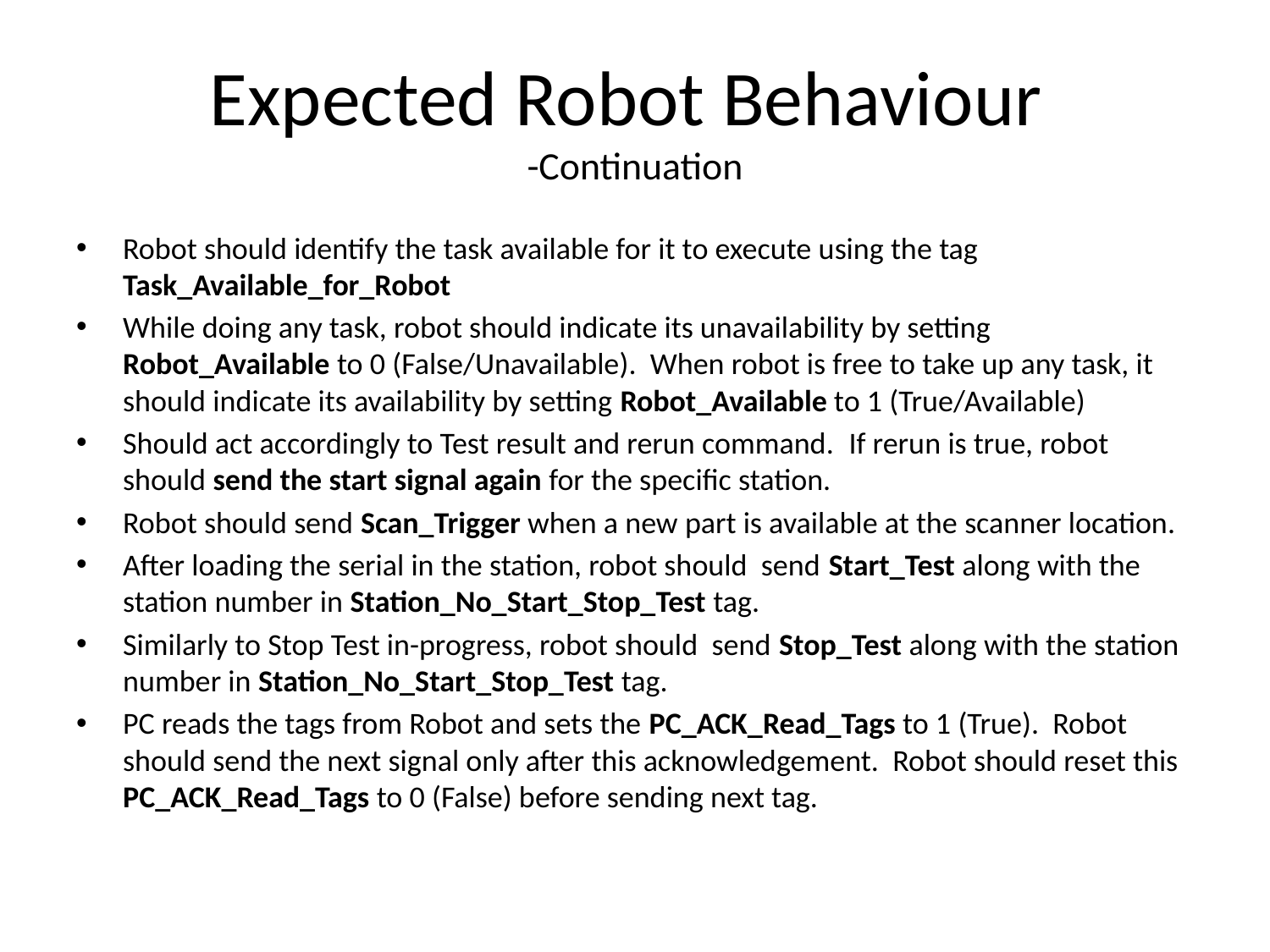

# Expected Robot Behaviour -Continuation
Robot should identify the task available for it to execute using the tag Task_Available_for_Robot
While doing any task, robot should indicate its unavailability by setting Robot_Available to 0 (False/Unavailable).  When robot is free to take up any task, it should indicate its availability by setting Robot_Available to 1 (True/Available)
Should act accordingly to Test result and rerun command.  If rerun is true, robot should send the start signal again for the specific station.
Robot should send Scan_Trigger when a new part is available at the scanner location.
After loading the serial in the station, robot should  send Start_Test along with the station number in Station_No_Start_Stop_Test tag.
Similarly to Stop Test in-progress, robot should  send Stop_Test along with the station number in Station_No_Start_Stop_Test tag.
PC reads the tags from Robot and sets the PC_ACK_Read_Tags to 1 (True).  Robot should send the next signal only after this acknowledgement.  Robot should reset this PC_ACK_Read_Tags to 0 (False) before sending next tag.